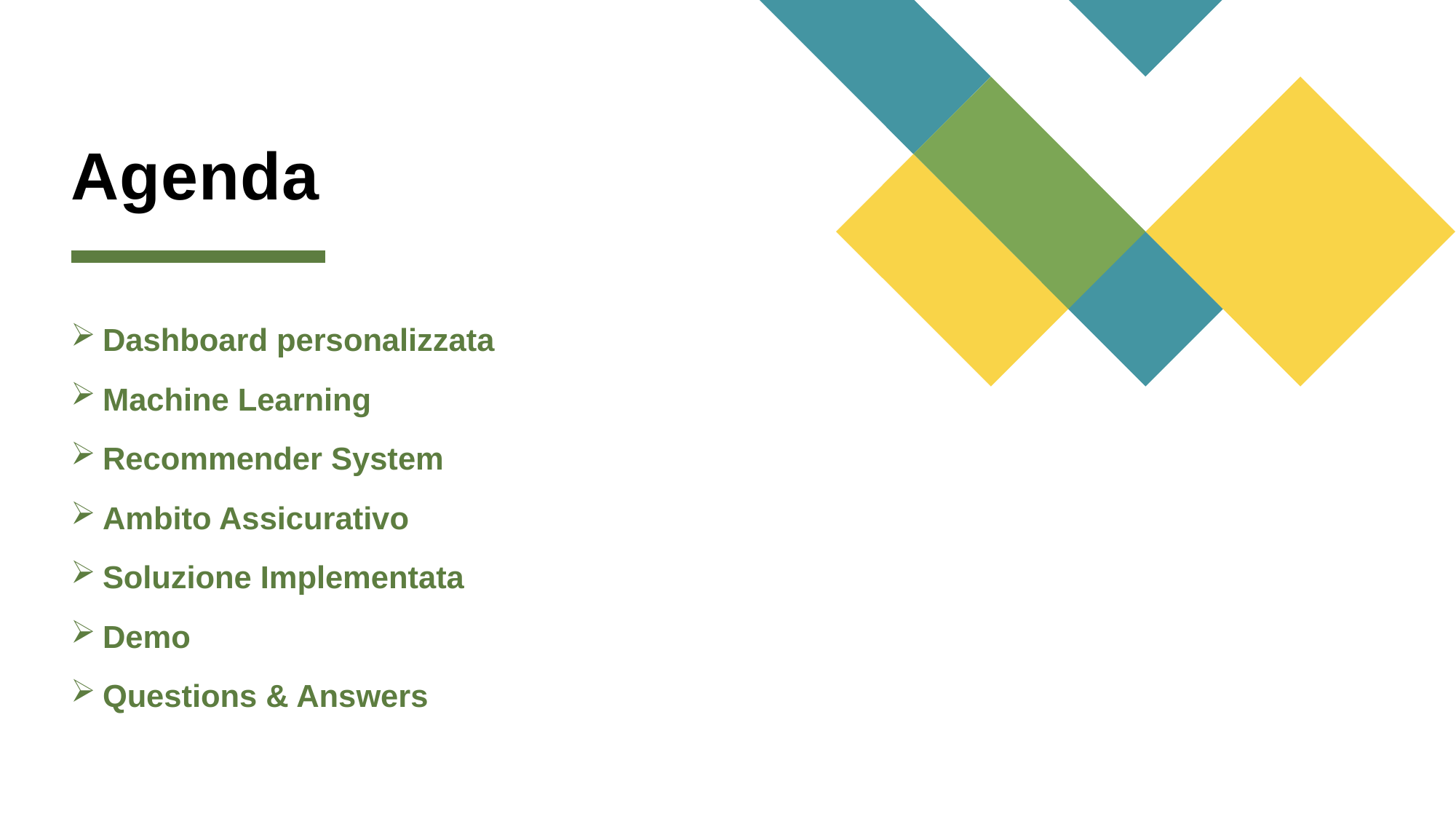

# Agenda
Dashboard personalizzata
Machine Learning
Recommender System
Ambito Assicurativo
Soluzione Implementata
Demo
Questions & Answers